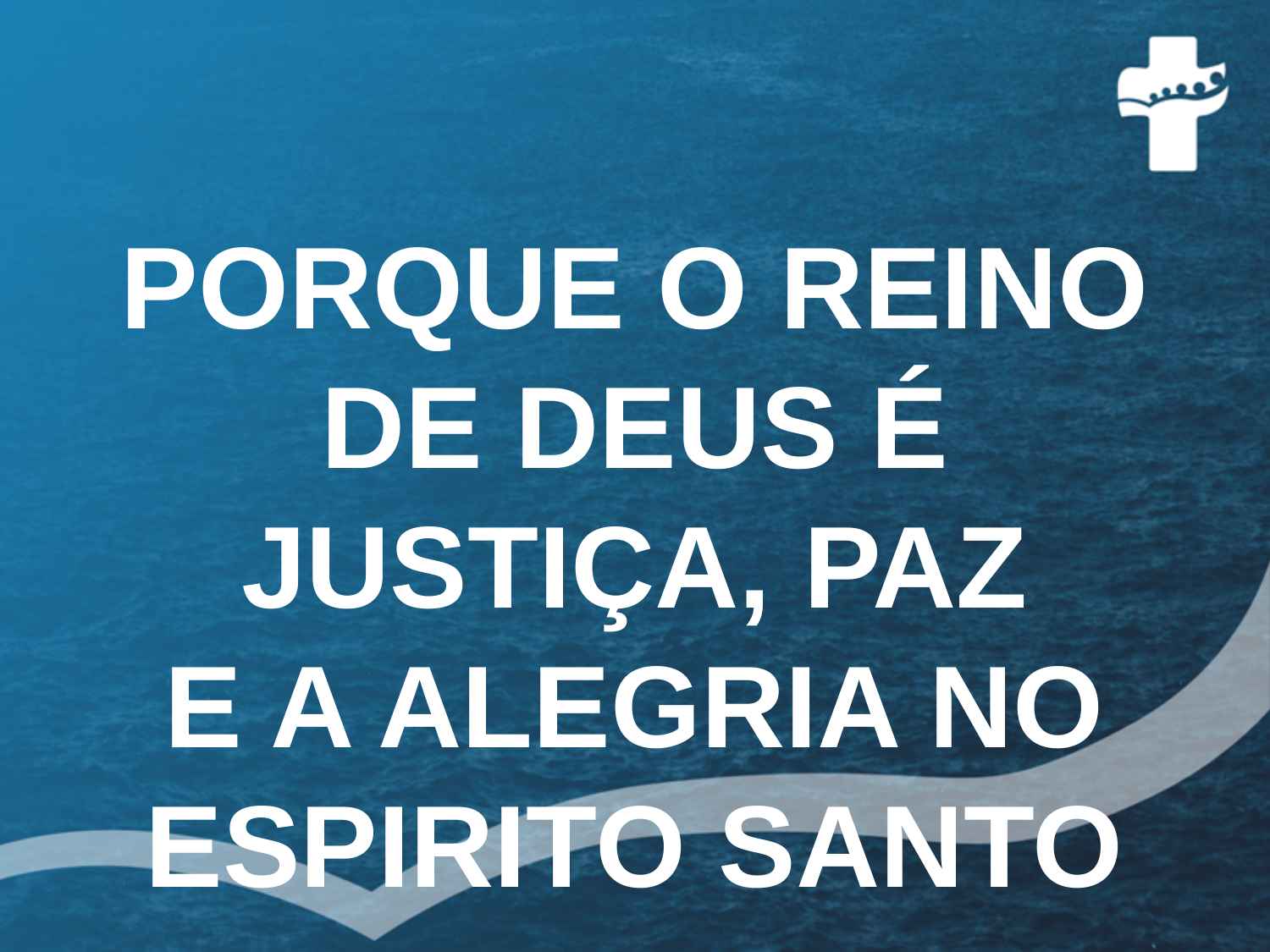

PORQUE O REINO DE DEUS É JUSTIÇA, PAZ
E A ALEGRIA NO ESPIRITO SANTO